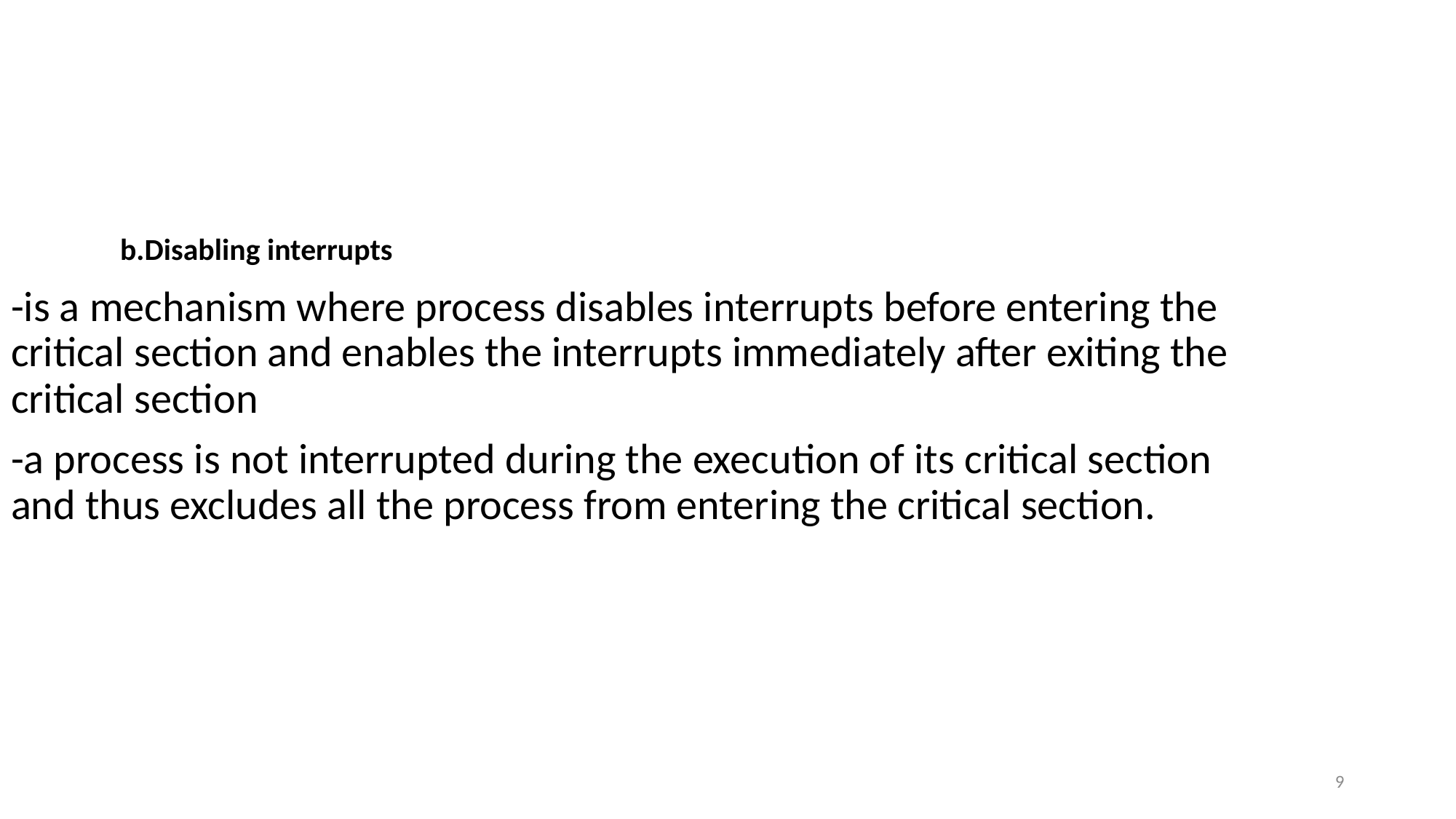

b.Disabling interrupts
-is a mechanism where process disables interrupts before entering the critical section and enables the interrupts immediately after exiting the critical section
-a process is not interrupted during the execution of its critical section and thus excludes all the process from entering the critical section.

9